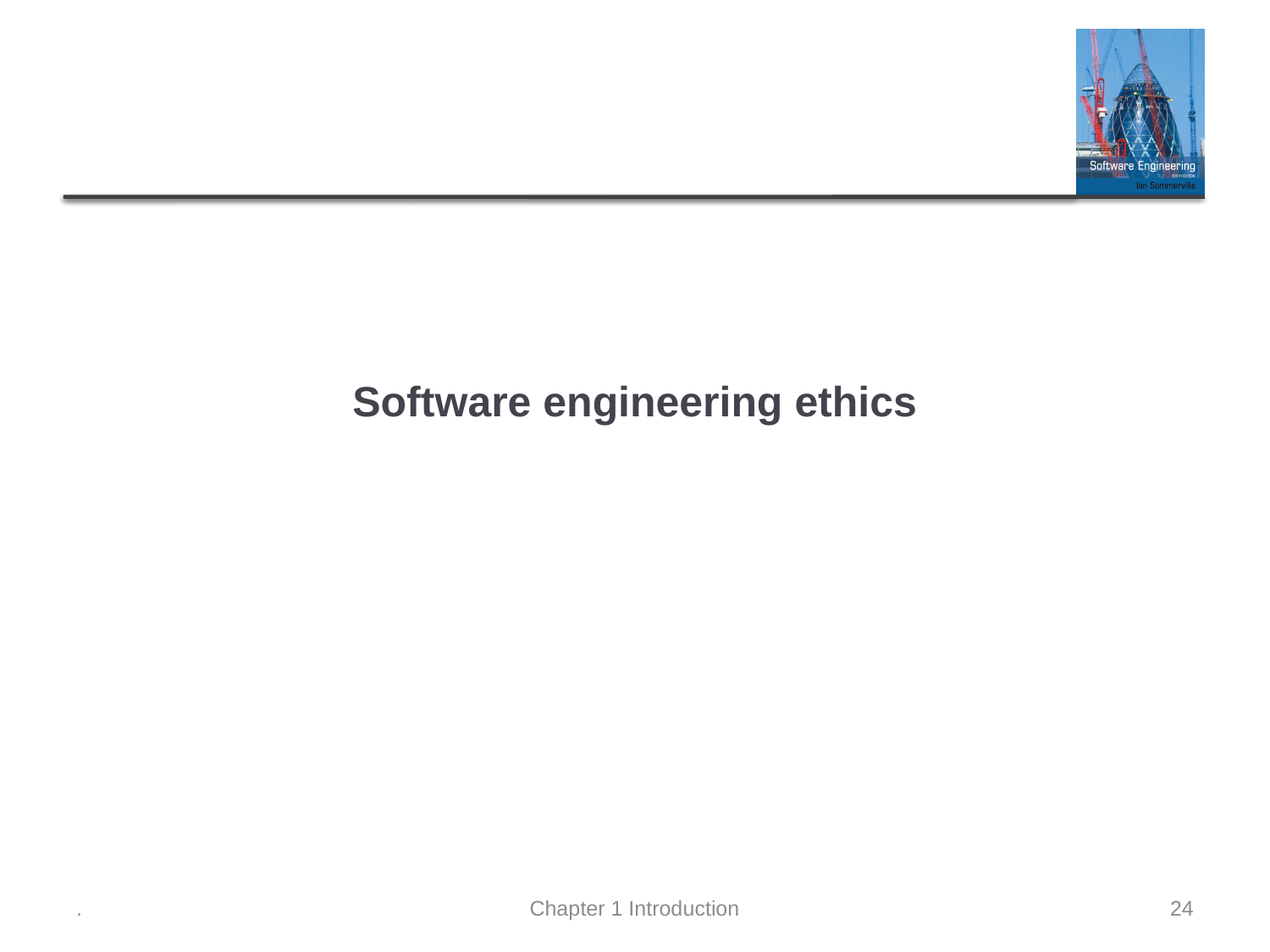

# Software engineering ethics
.
Chapter 1 Introduction
24